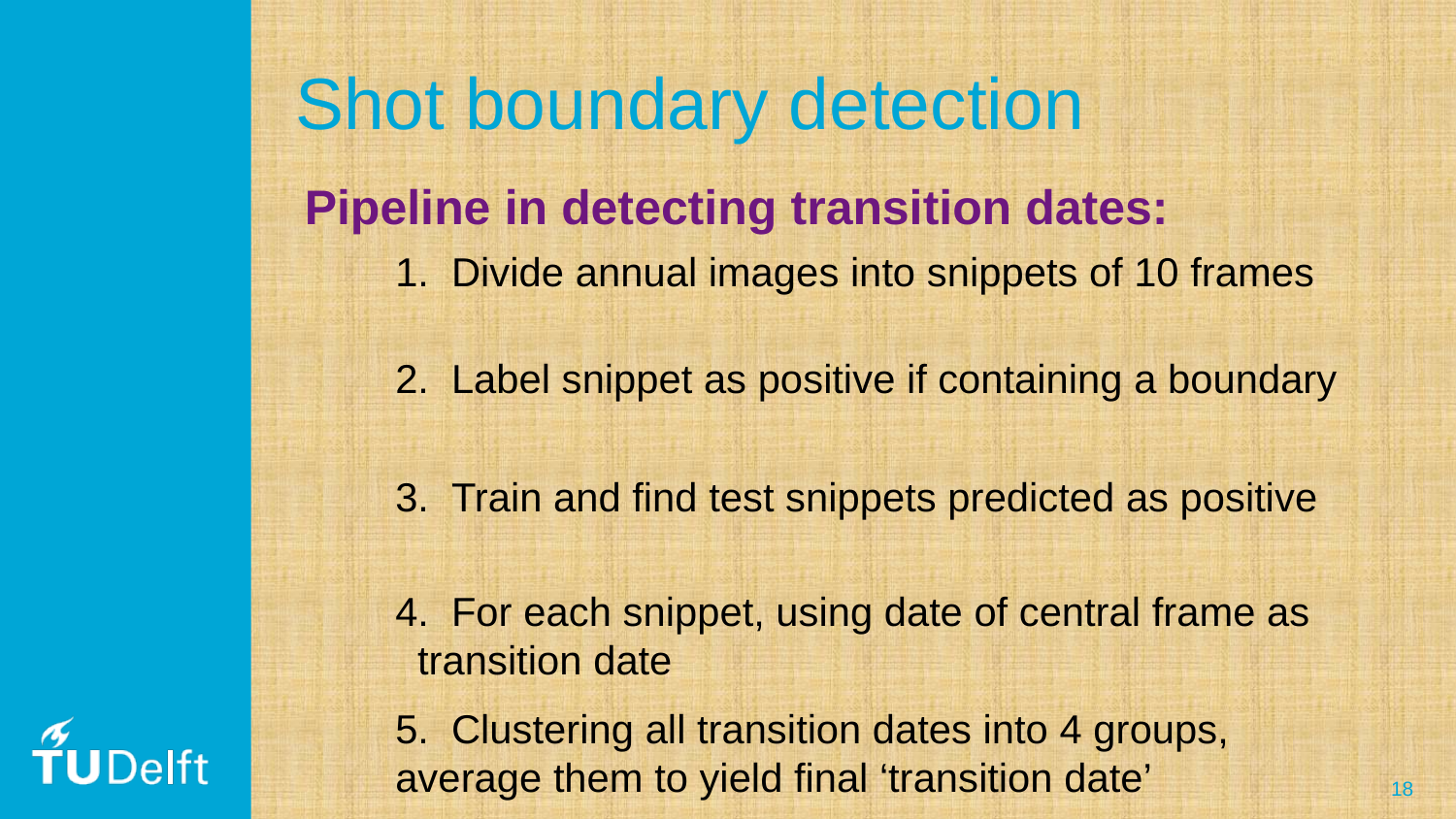

# Shot boundary detection
Pipeline in detecting transition dates:
1.  Divide annual images into snippets of 10 frames
2.  Label snippet as positive if containing a boundary
3.  Train and find test snippets predicted as positive
4.  For each snippet, using date of central frame as    transition date
5.  Clustering all transition dates into 4 groups, average them to yield final ‘transition date’